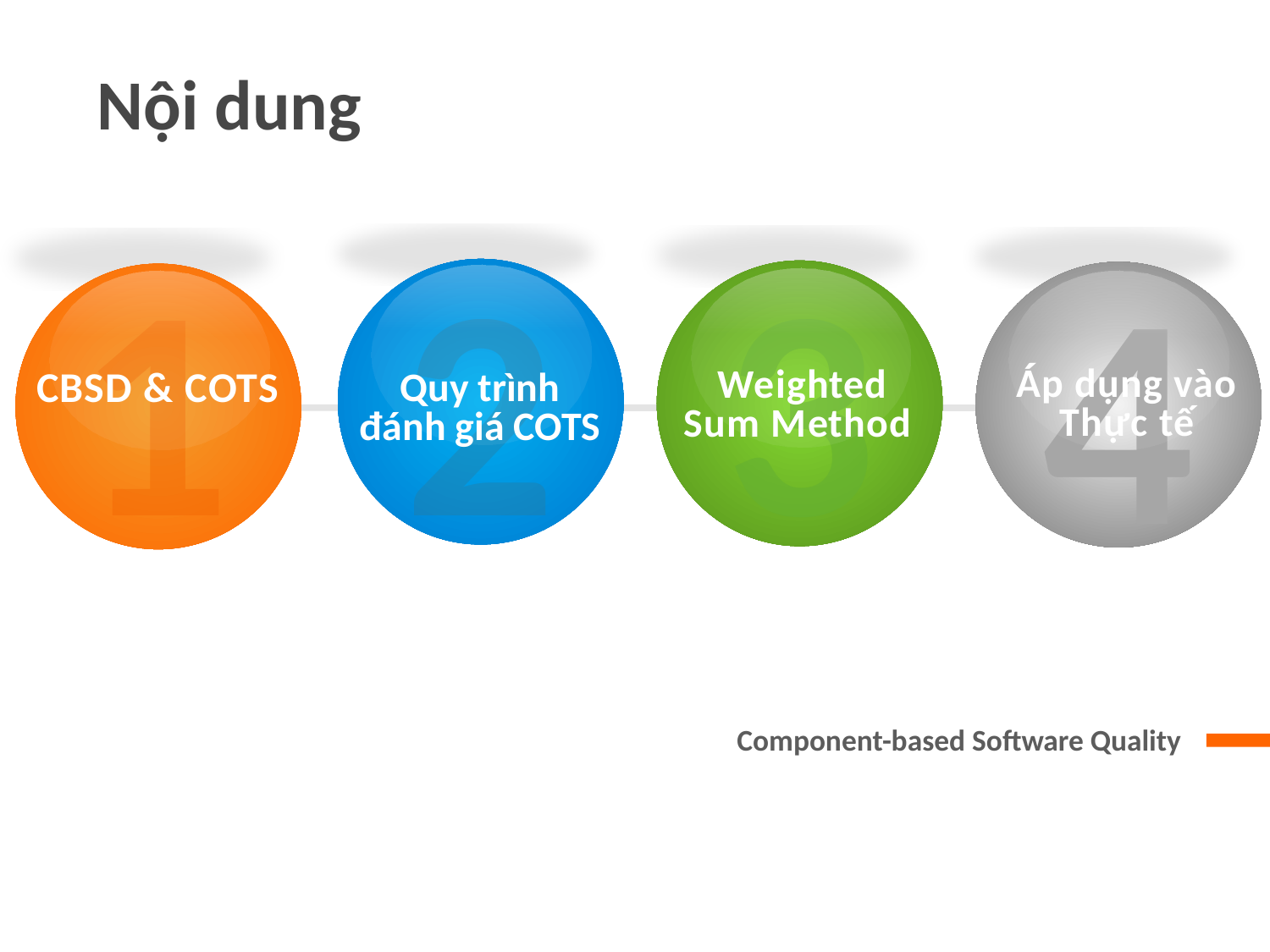

Nội dung
1

CBSD & COTS
2

Quy trình đánh giá COTS
3

Weighted Sum Method
4

Áp dụng vào Thực tế
Component-based Software Quality